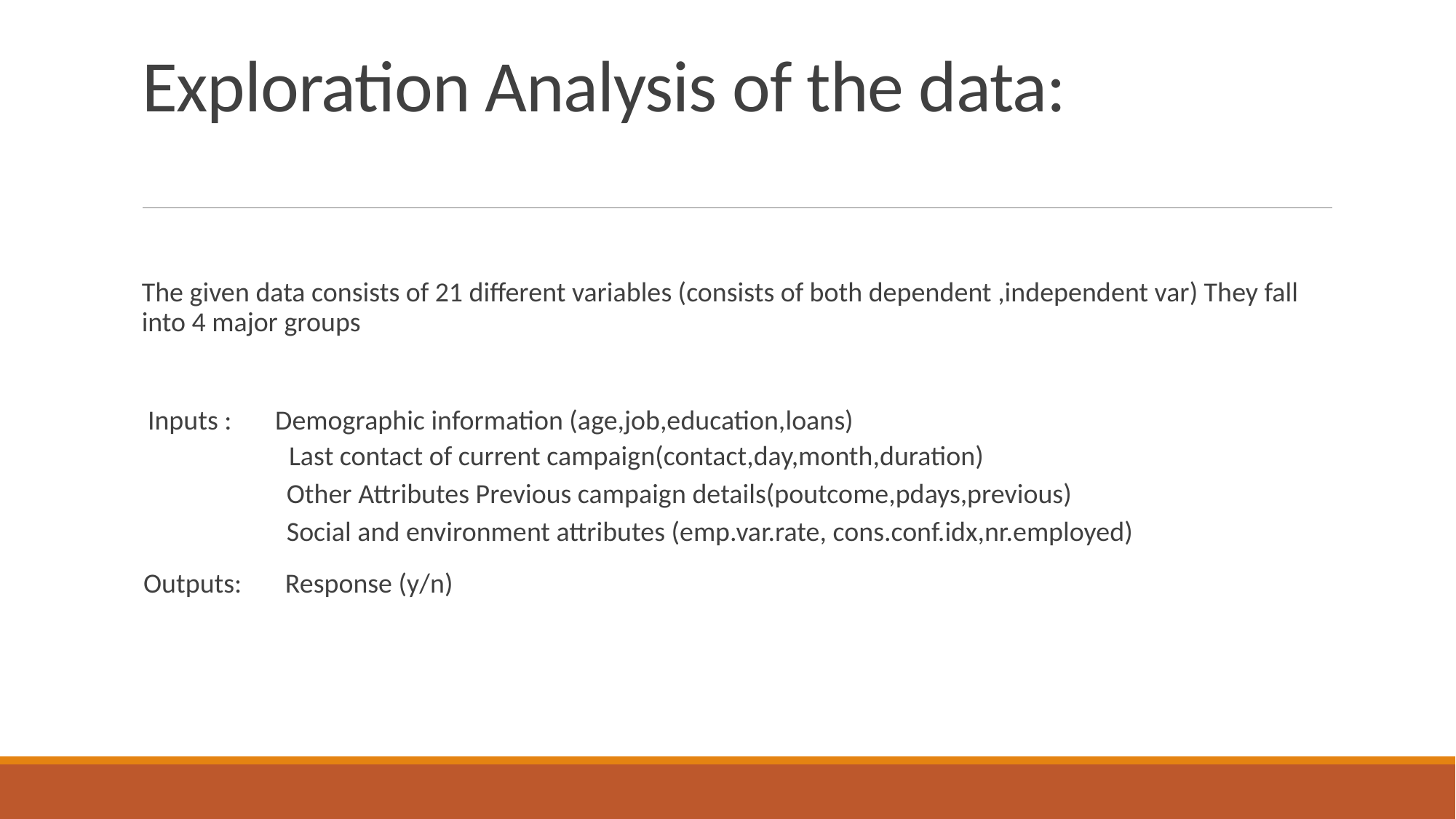

# Exploration Analysis of the data:

The given data consists of 21 different variables (consists of both dependent ,independent var) They fall into 4 major groups

 Inputs :       Demographic information (age,job,education,loans)
  Last contact of current campaign(contact,day,month,duration)
 Other Attributes Previous campaign details(poutcome,pdays,previous)
 Social and environment attributes (emp.var.rate, cons.conf.idx,nr.employed)
  Outputs:       Response (y/n)